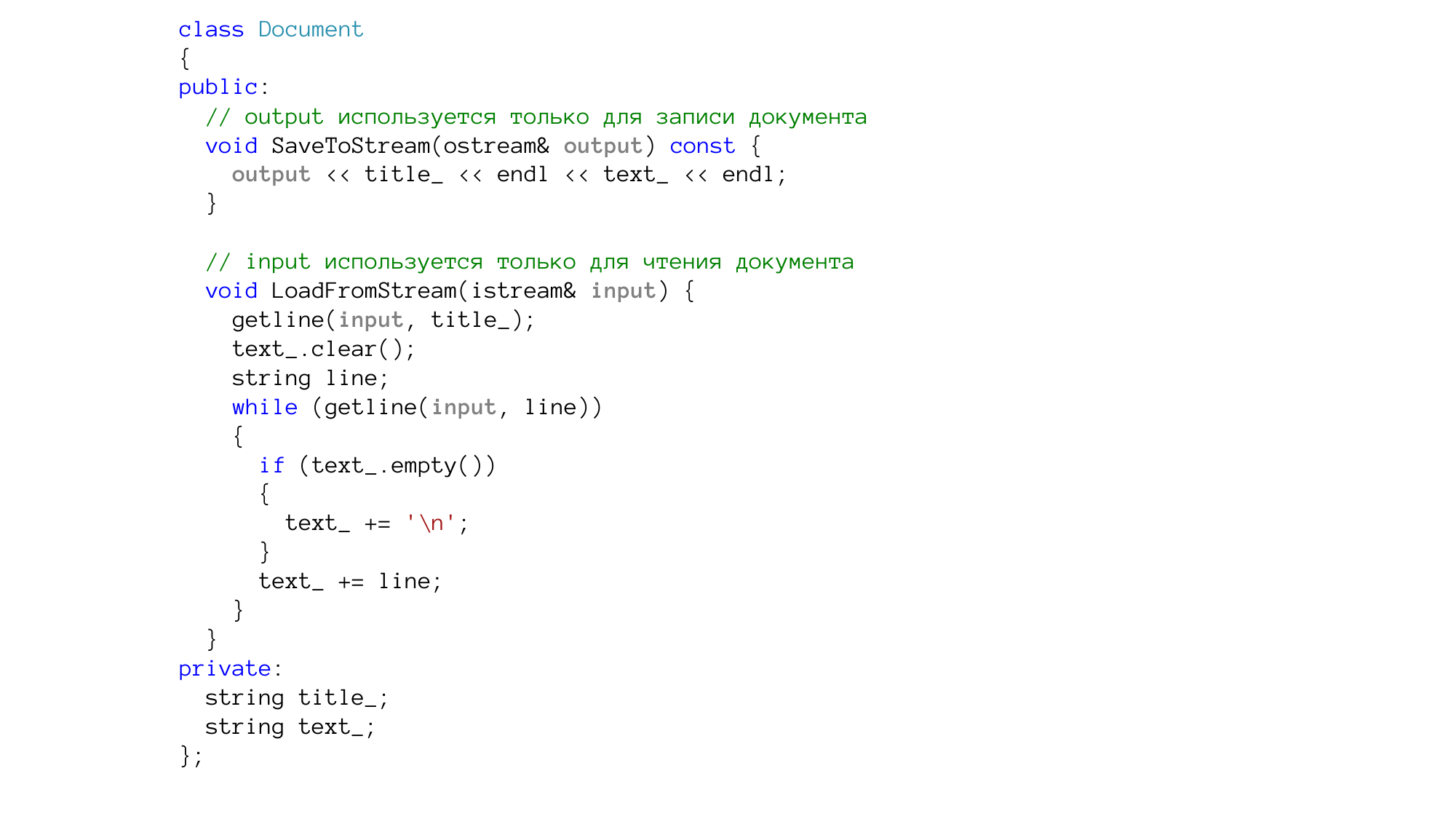

class Document
{
public:
  // output используется только для записи документа
  void SaveToStream(ostream& output) const {
    output << title_ << endl << text_ << endl;
  }

  // input используется только для чтения документа
  void LoadFromStream(istream& input) {
    getline(input, title_);
    text_.clear();
    string line;
    while (getline(input, line))
    {
      if (text_.empty())
      {
        text_ += '\n';
      }
      text_ += line;
    }
  }
private:
  string title_;
  string text_;
};